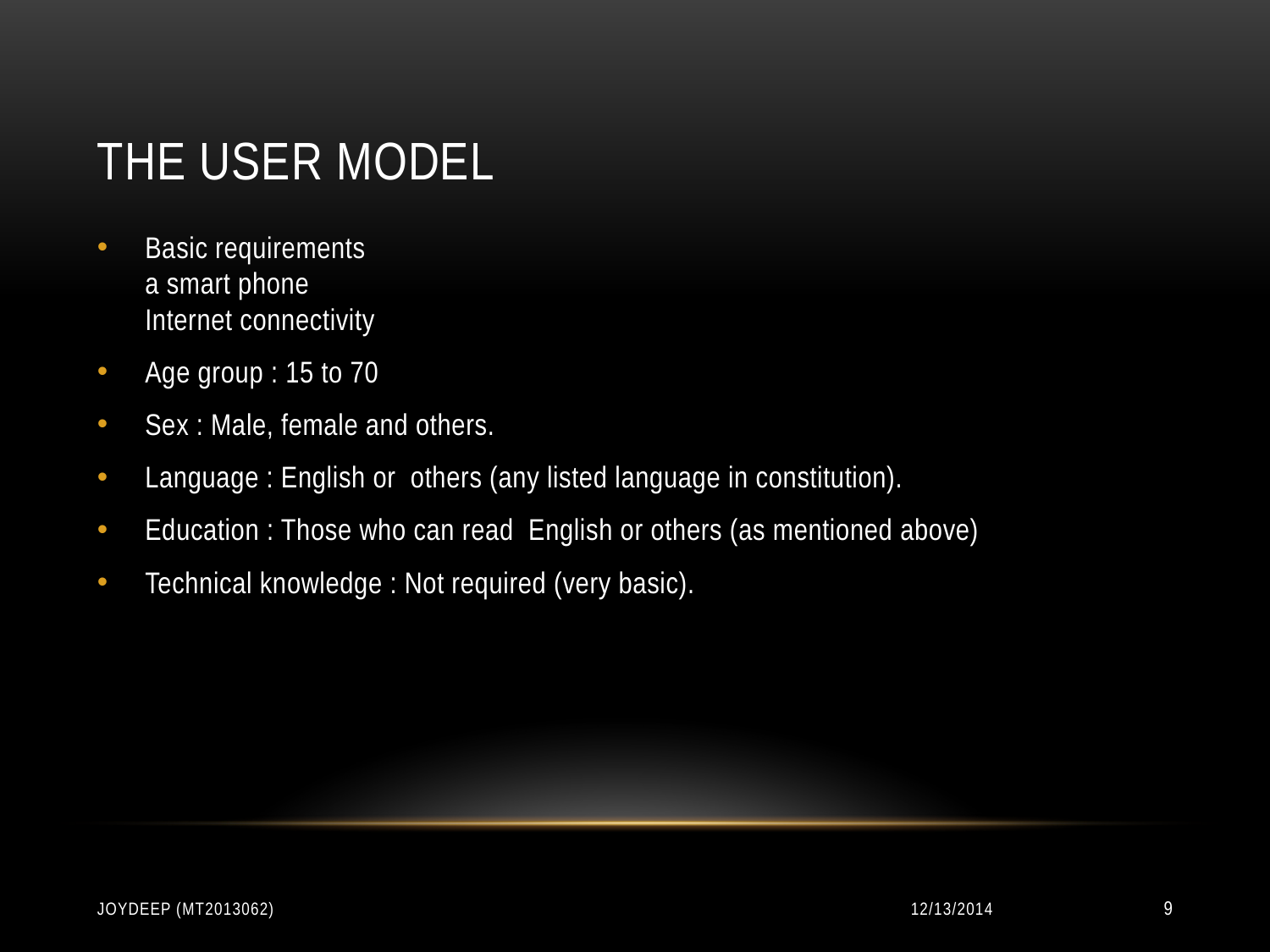

# The user model
Basic requirements
a smart phone
Internet connectivity
Age group : 15 to 70
Sex : Male, female and others.
Language : English or  others (any listed language in constitution).
Education : Those who can read  English or others (as mentioned above)
Technical knowledge : Not required (very basic).
Joydeep (MT2013062)
12/13/2014
9